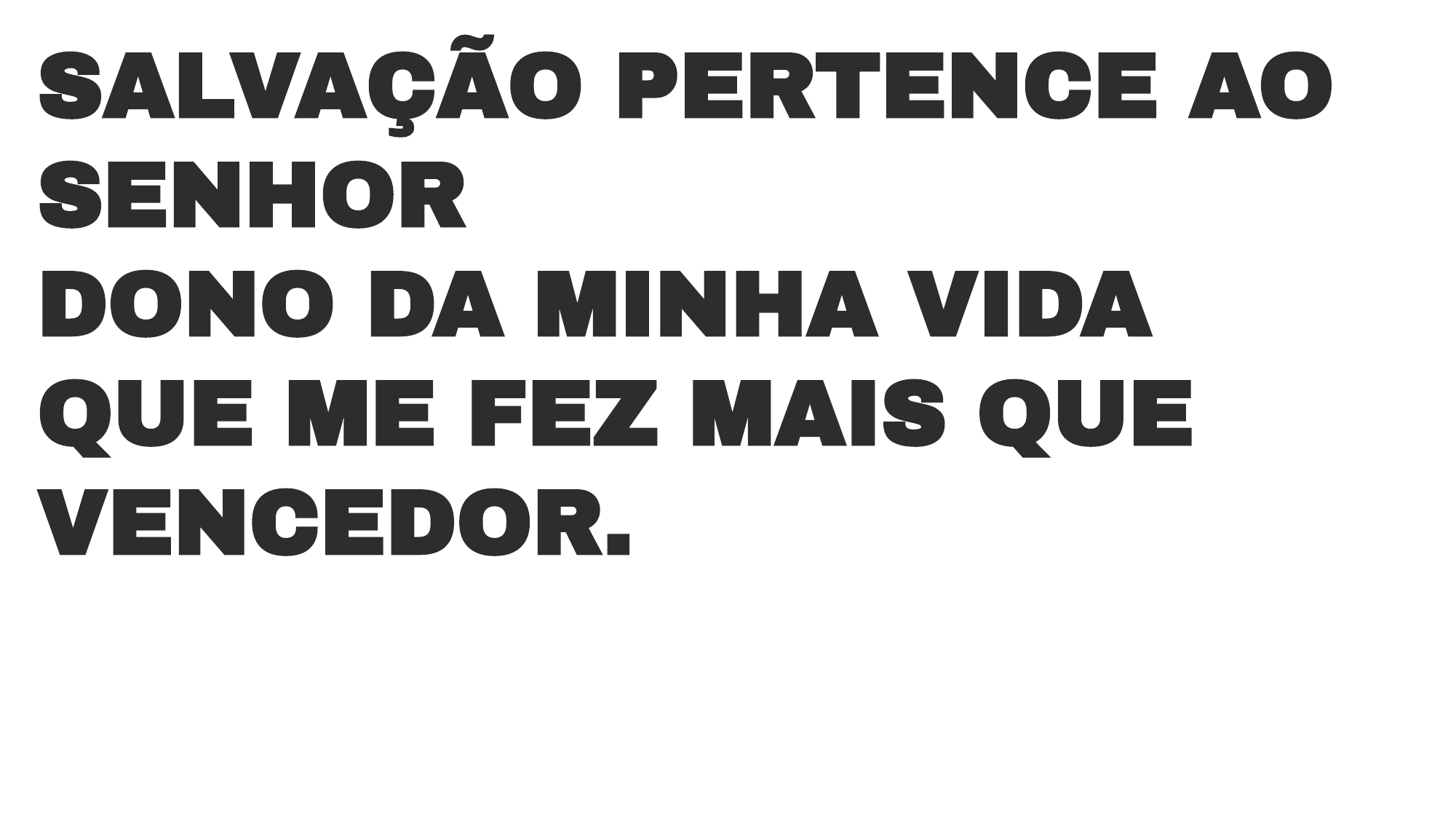

SALVAÇÃO PERTENCE AO SENHOR
DONO DA MINHA VIDA
QUE ME FEZ MAIS QUE VENCEDOR.